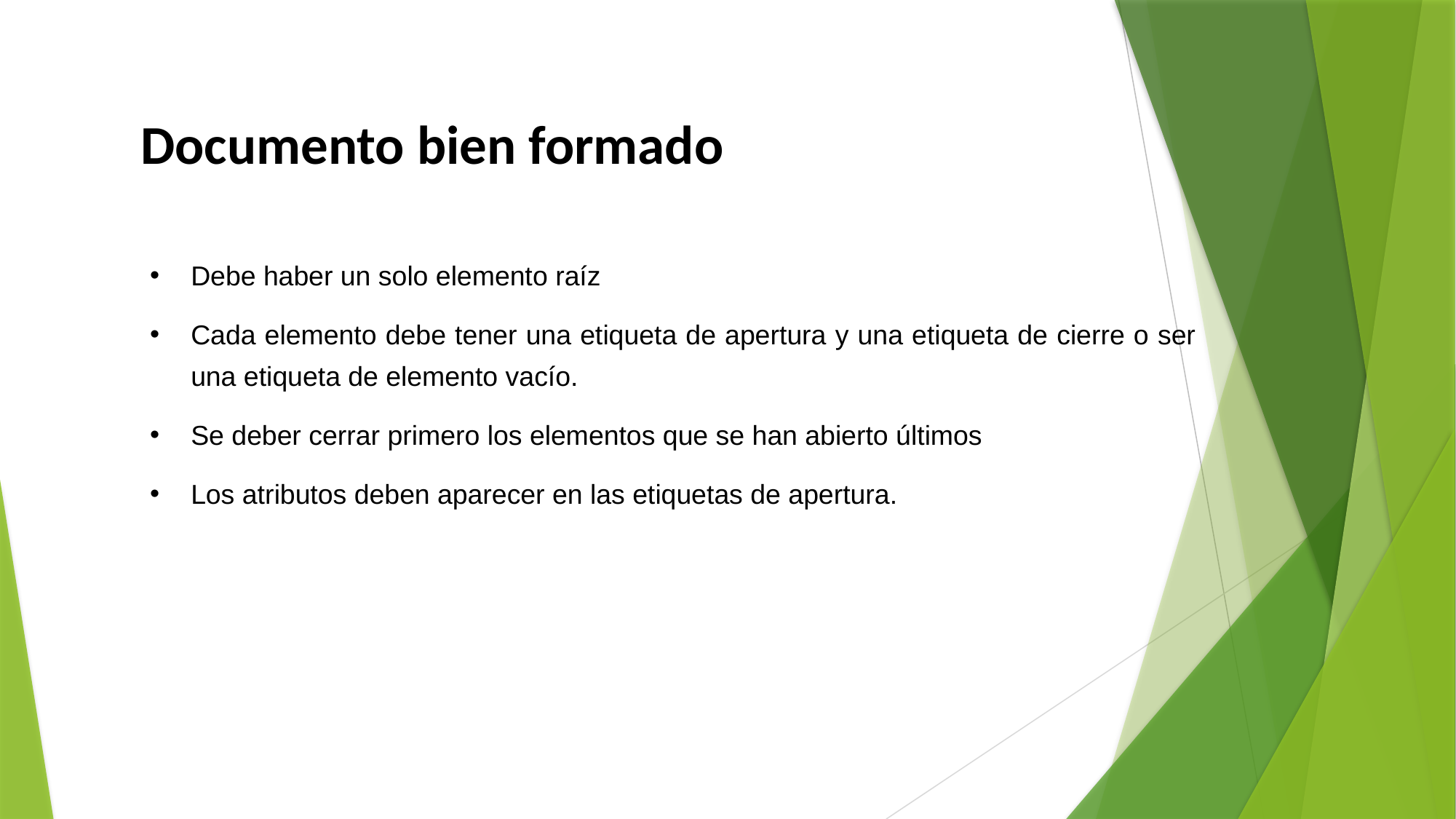

Documento bien formado
Debe haber un solo elemento raíz
Cada elemento debe tener una etiqueta de apertura y una etiqueta de cierre o ser una etiqueta de elemento vacío.
Se deber cerrar primero los elementos que se han abierto últimos
Los atributos deben aparecer en las etiquetas de apertura.